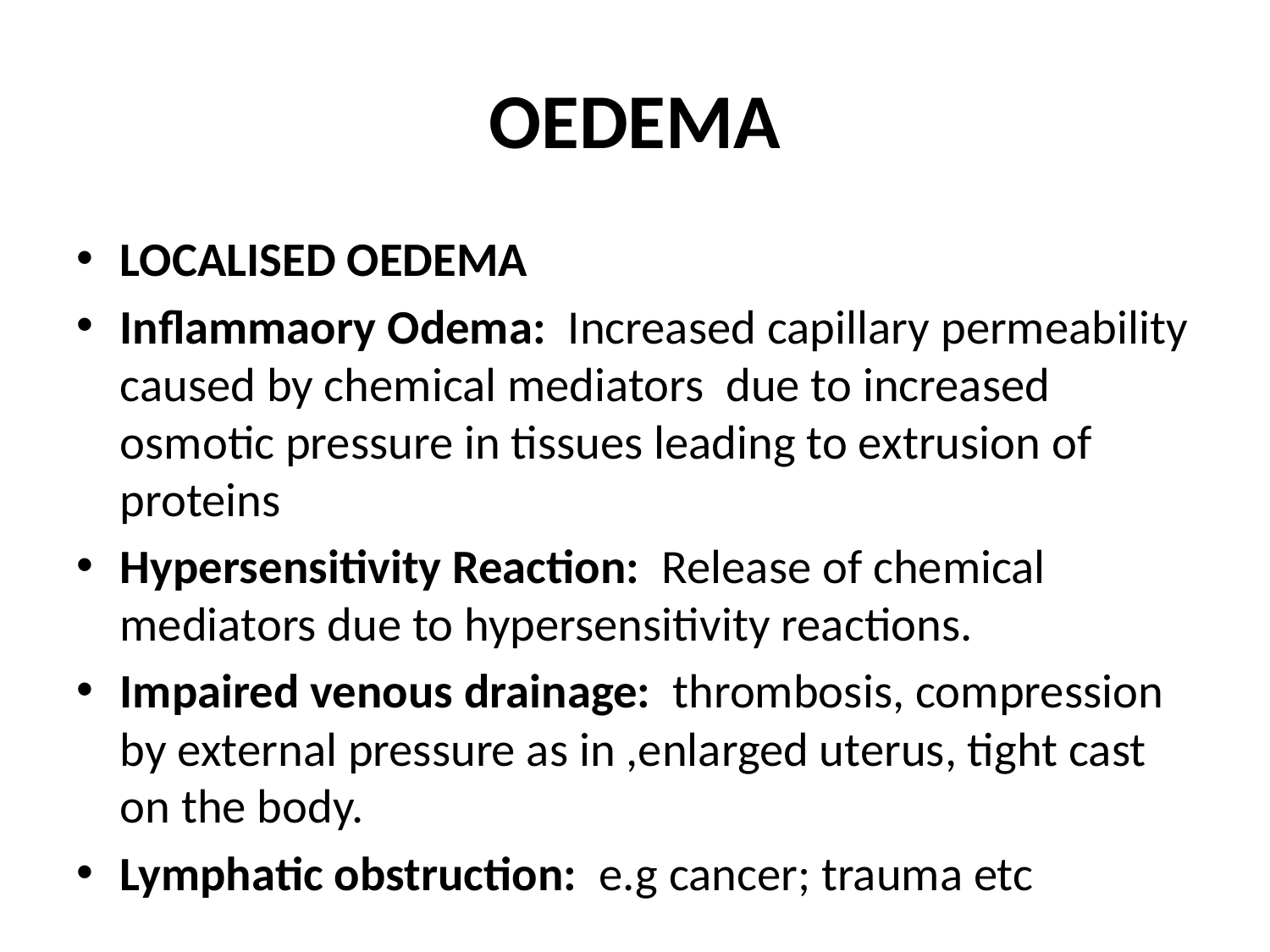

# OEDEMA
LOCALISED OEDEMA
Inflammaory Odema:  Increased capillary permeability caused by chemical mediators  due to increased osmotic pressure in tissues leading to extrusion of proteins
Hypersensitivity Reaction:  Release of chemical mediators due to hypersensitivity reactions.
Impaired venous drainage:  thrombosis, compression by external pressure as in ,enlarged uterus, tight cast on the body.
Lymphatic obstruction:  e.g cancer; trauma etc